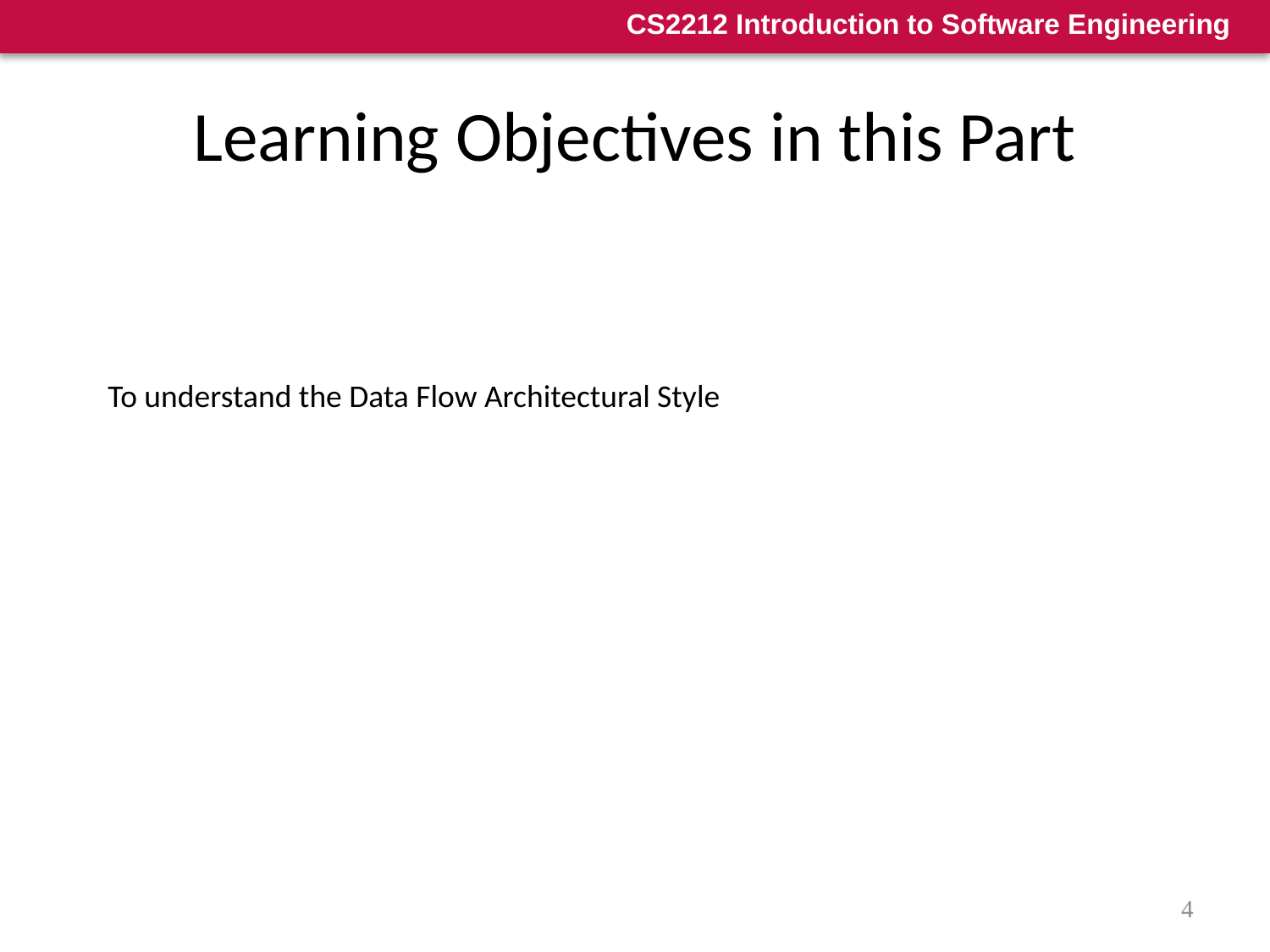

# Learning Objectives in this Part

To understand the Data Flow Architectural Style

4